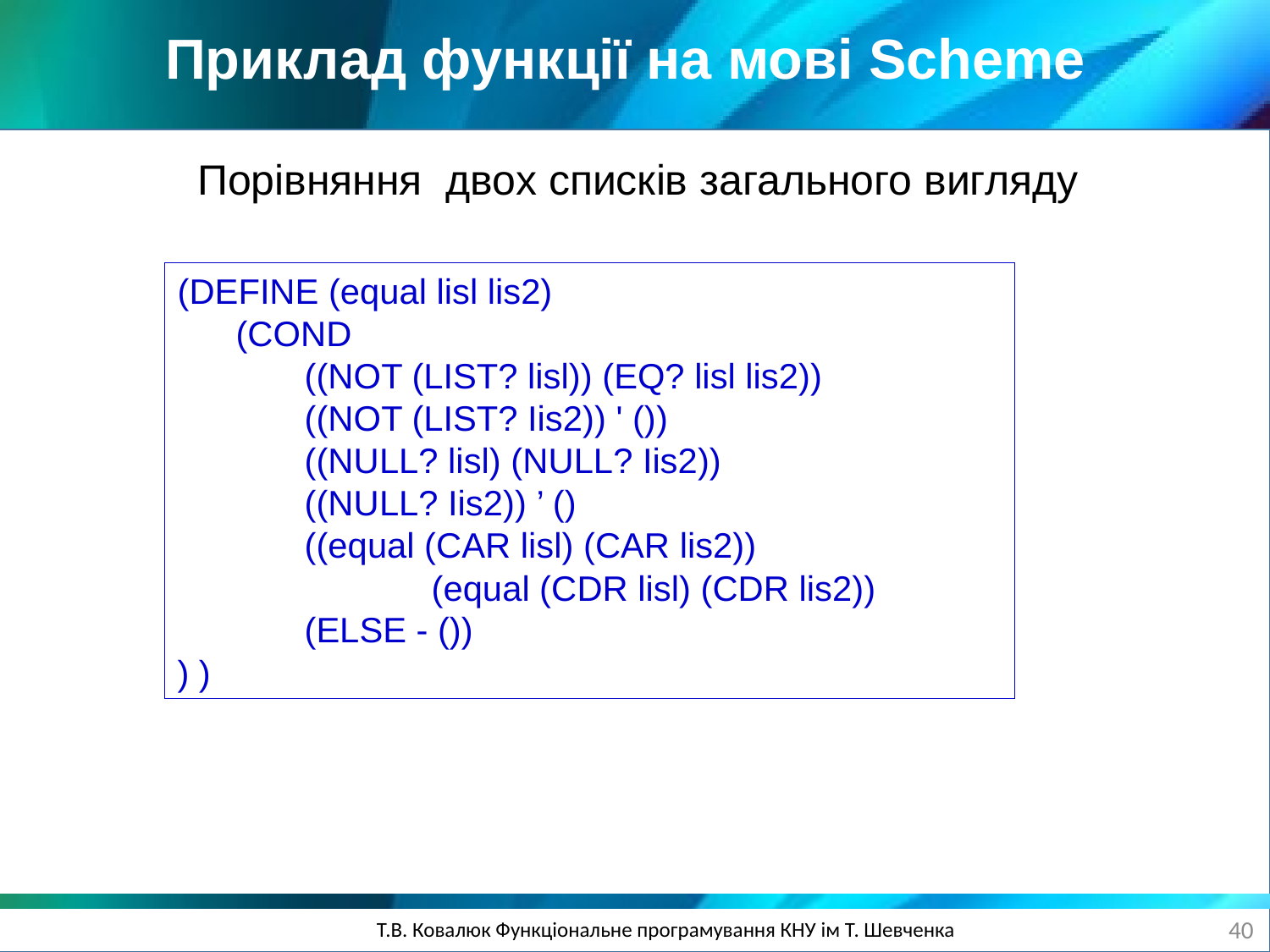

Приклад функції на мові Scheme
Порівняння  двох списків загального вигляду
(DEFINE (equal lisl lis2)
      (COND
	((NOT (LIST? lisl)) (EQ? lisl lis2))
	((NOT (LIST? Iis2)) ' ())
	((NULL? lisl) (NULL? Iis2))
	((NULL? Iis2)) ’ ()
	((equal (CAR lisl) (CAR lis2))
		(equal (CDR lisl) (CDR lis2))
	(ELSE - ())
) )
40